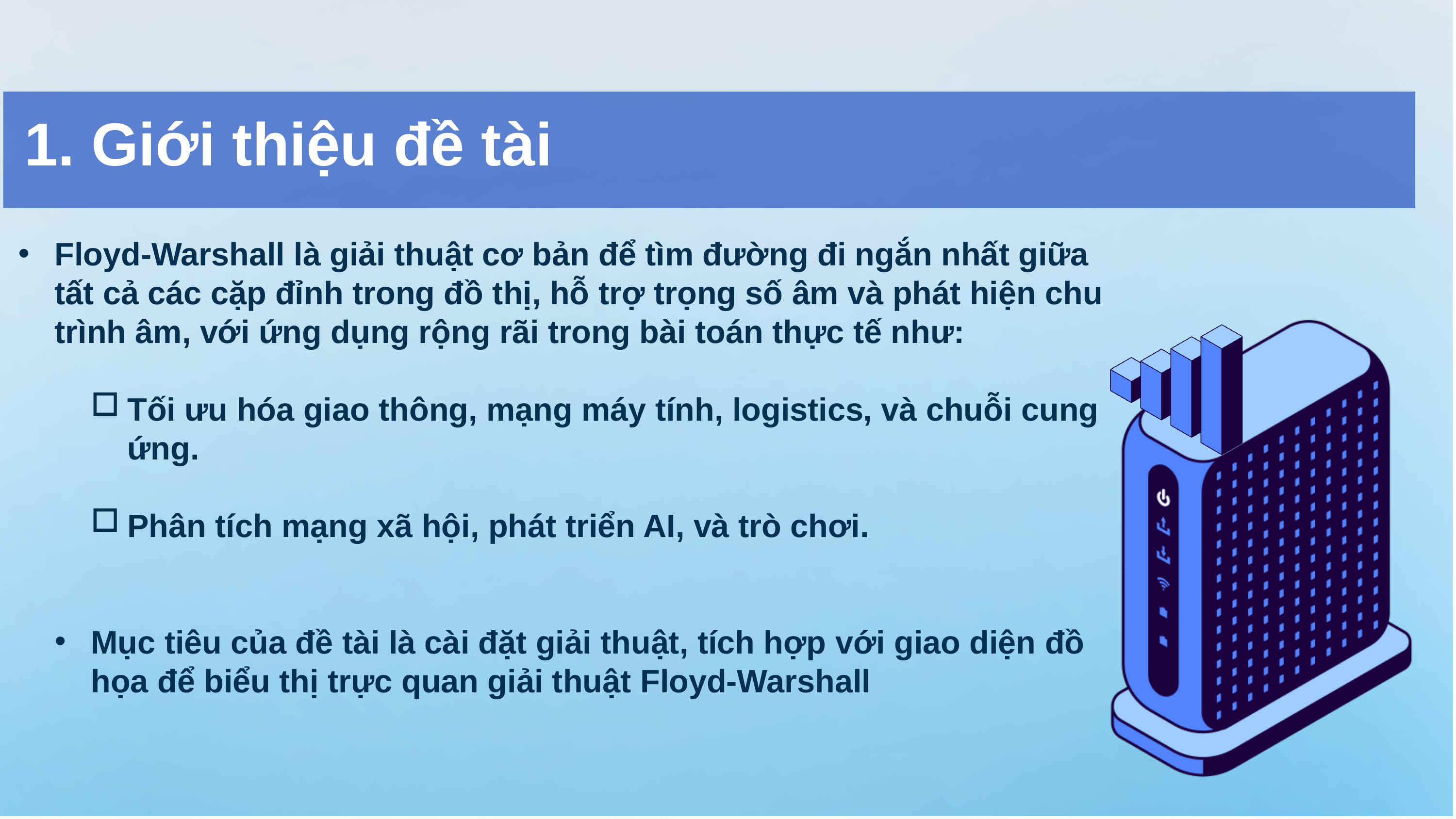

1. Giới thiệu đề tài
Floyd-Warshall là giải thuật cơ bản để tìm đường đi ngắn nhất giữa tất cả các cặp đỉnh trong đồ thị, hỗ trợ trọng số âm và phát hiện chu trình âm, với ứng dụng rộng rãi trong bài toán thực tế như:

Tối ưu hóa giao thông, mạng máy tính, logistics, và chuỗi cung ứng.

Phân tích mạng xã hội, phát triển AI, và trò chơi.

Mục tiêu của đề tài là cài đặt giải thuật, tích hợp với giao diện đồ họa để biểu thị trực quan giải thuật Floyd-Warshall